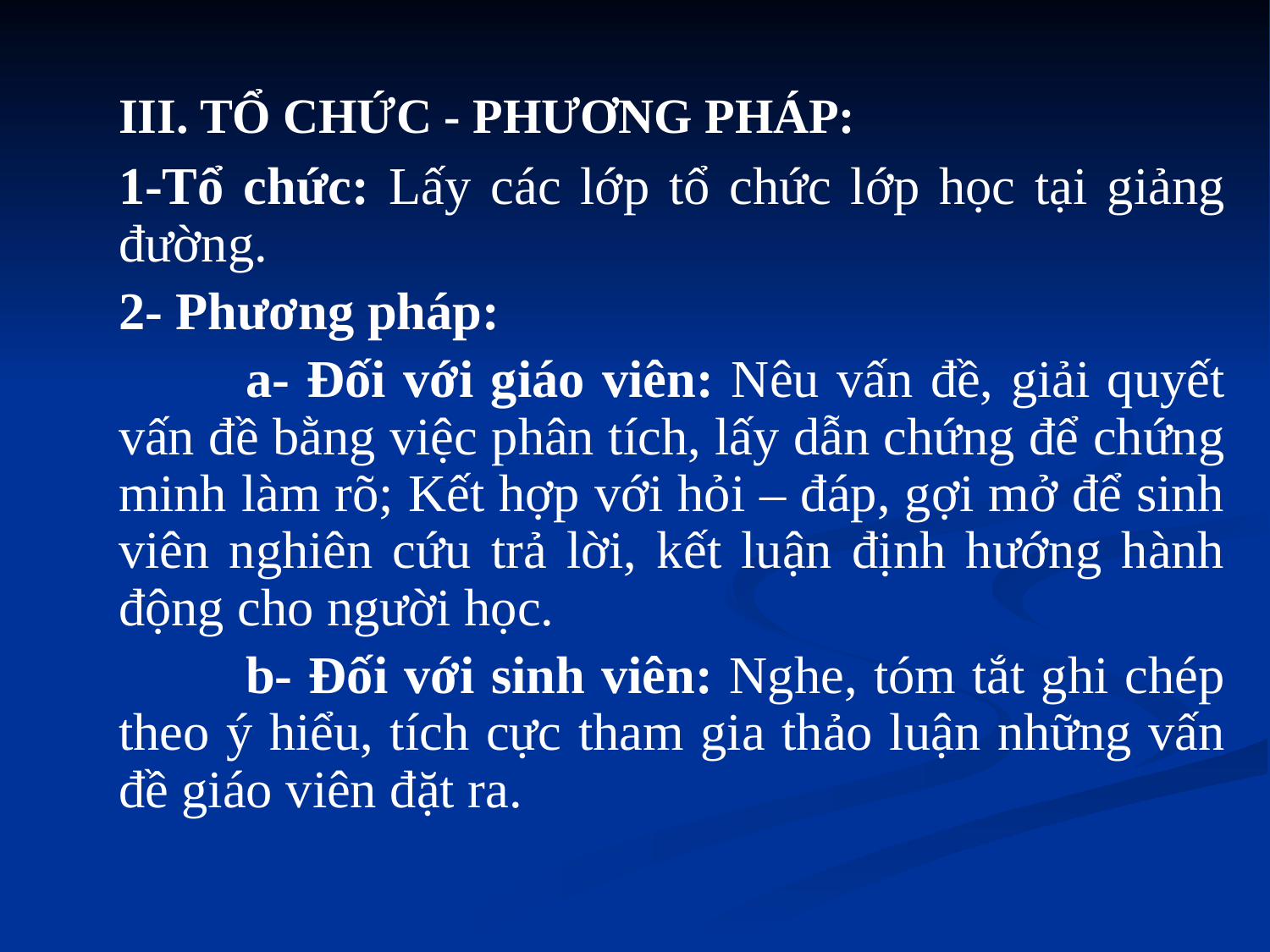

III. TỔ CHỨC - PHƯƠNG PHÁP:
	1-Tổ chức: Lấy các lớp tổ chức lớp học tại giảng đường.
	2- Phương pháp:
		a- Đối với giáo viên: Nêu vấn đề, giải quyết vấn đề bằng việc phân tích, lấy dẫn chứng để chứng minh làm rõ; Kết hợp với hỏi – đáp, gợi mở để sinh viên nghiên cứu trả lời, kết luận định hướng hành động cho người học.
		b- Đối với sinh viên: Nghe, tóm tắt ghi chép theo ý hiểu, tích cực tham gia thảo luận những vấn đề giáo viên đặt ra.